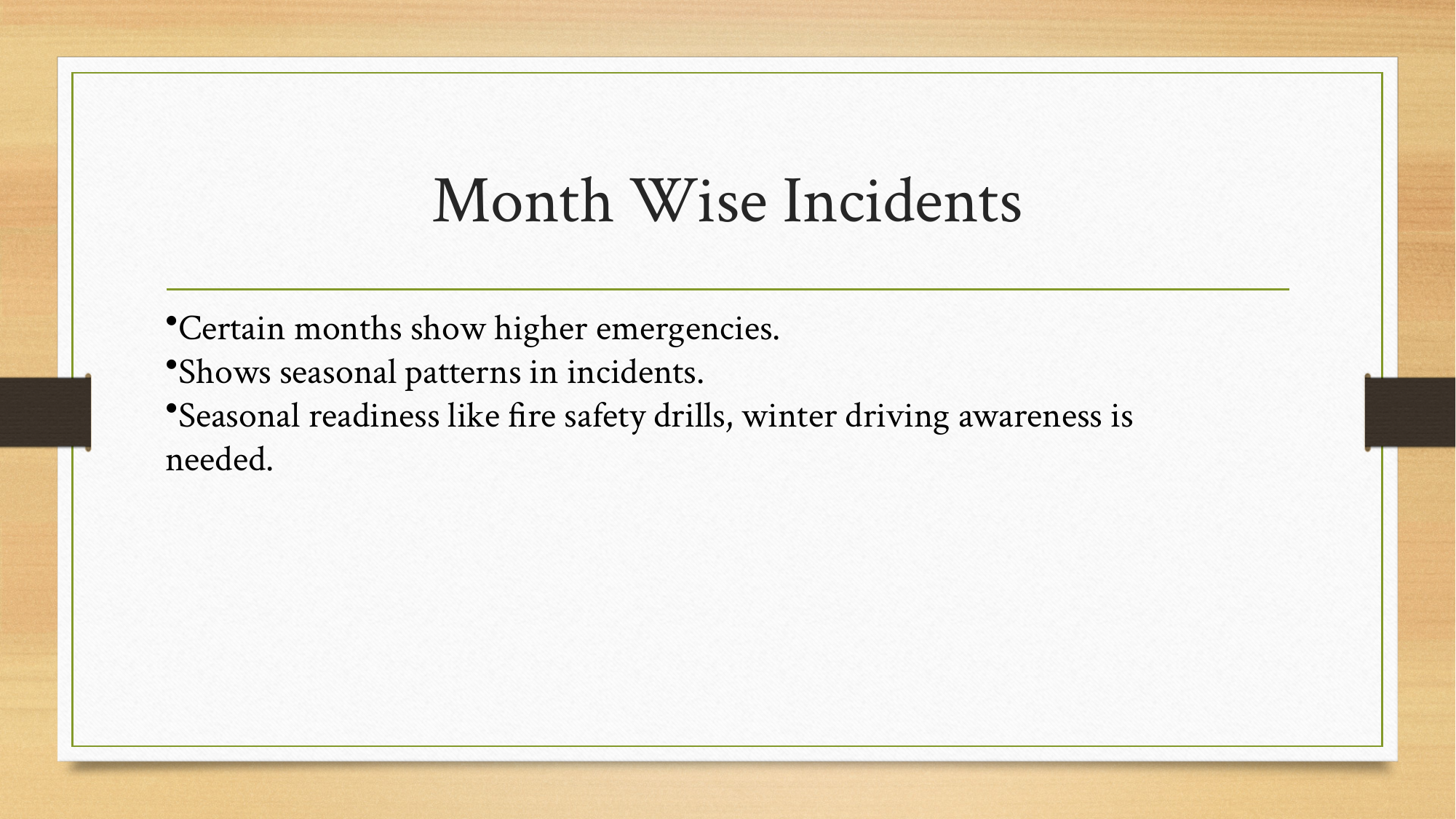

# Month Wise Incidents
Certain months show higher emergencies.
Shows seasonal patterns in incidents.
Seasonal readiness like fire safety drills, winter driving awareness is needed.